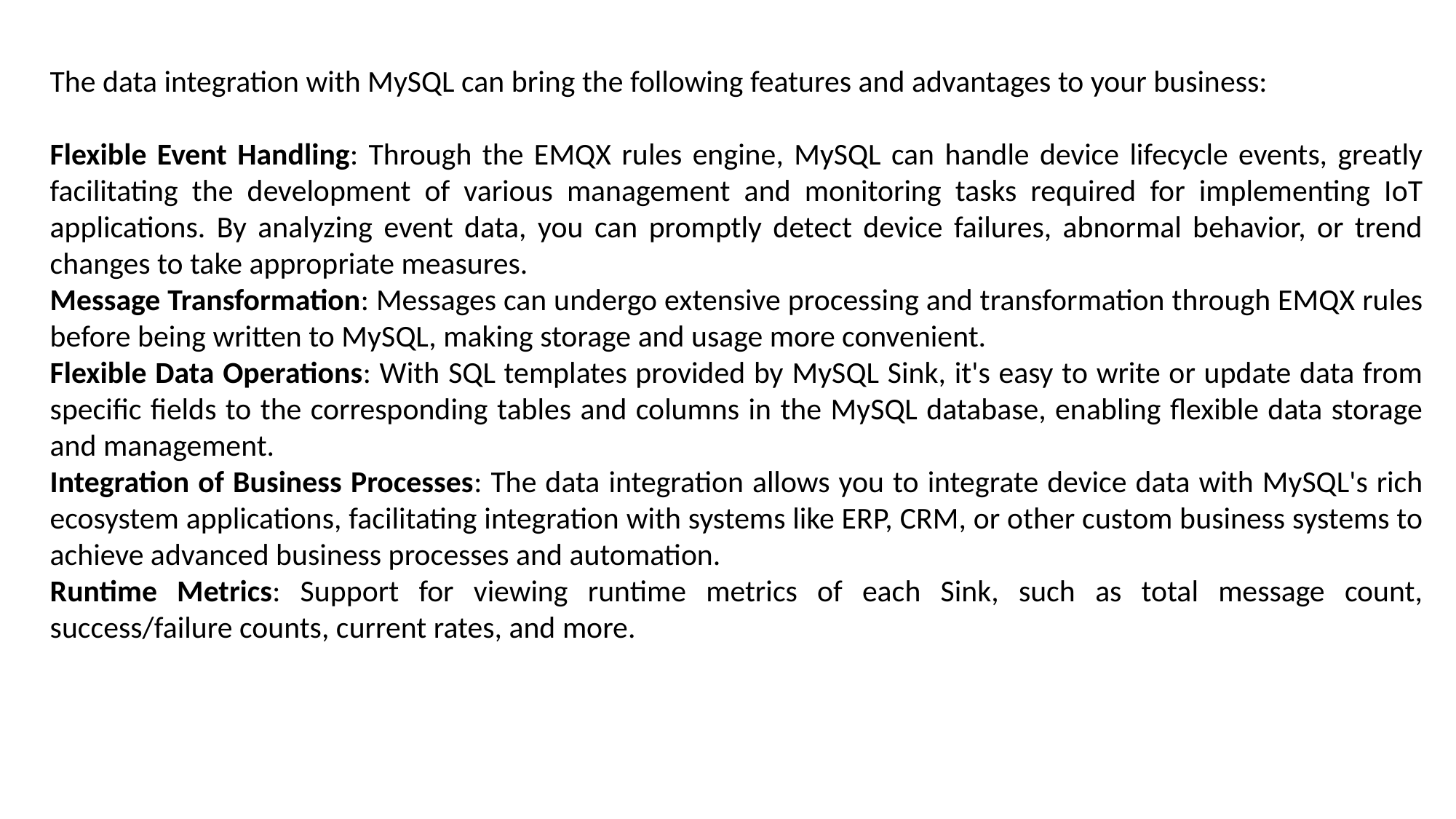

The data integration with MySQL can bring the following features and advantages to your business:

Flexible Event Handling: Through the EMQX rules engine, MySQL can handle device lifecycle events, greatly facilitating the development of various management and monitoring tasks required for implementing IoT applications. By analyzing event data, you can promptly detect device failures, abnormal behavior, or trend changes to take appropriate measures.
Message Transformation: Messages can undergo extensive processing and transformation through EMQX rules before being written to MySQL, making storage and usage more convenient.
Flexible Data Operations: With SQL templates provided by MySQL Sink, it's easy to write or update data from specific fields to the corresponding tables and columns in the MySQL database, enabling flexible data storage and management.
Integration of Business Processes: The data integration allows you to integrate device data with MySQL's rich ecosystem applications, facilitating integration with systems like ERP, CRM, or other custom business systems to achieve advanced business processes and automation.
Runtime Metrics: Support for viewing runtime metrics of each Sink, such as total message count, success/failure counts, current rates, and more.